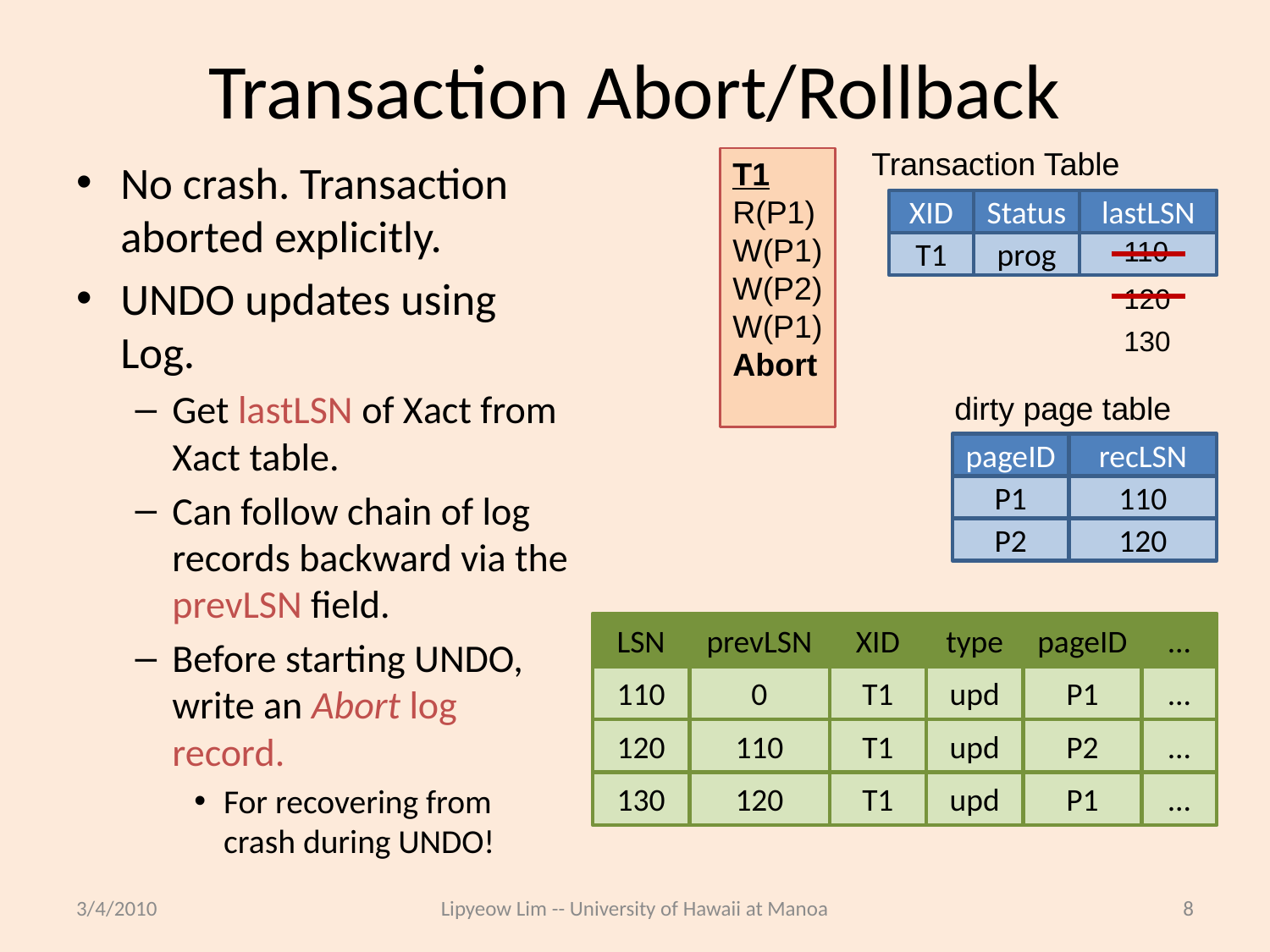

# Transaction Abort/Rollback
Transaction Table
No crash. Transaction aborted explicitly.
UNDO updates using Log.
Get lastLSN of Xact from Xact table.
Can follow chain of log records backward via the prevLSN field.
Before starting UNDO, write an Abort log record.
For recovering from crash during UNDO!

T1
R(P1)
W(P1)
W(P2)
W(P1)
Abort

XID
Status
lastLSN
110
T1
prog

120
130
dirty page table
pageID
recLSN
P1
110
P2
120
LSN
prevLSN
XID
type
pageID
...
110
0
T1
upd
P1
...
120
110
T1
upd
P2
...
130
120
T1
upd
P1
...
3/4/2010
Lipyeow Lim -- University of Hawaii at Manoa
8